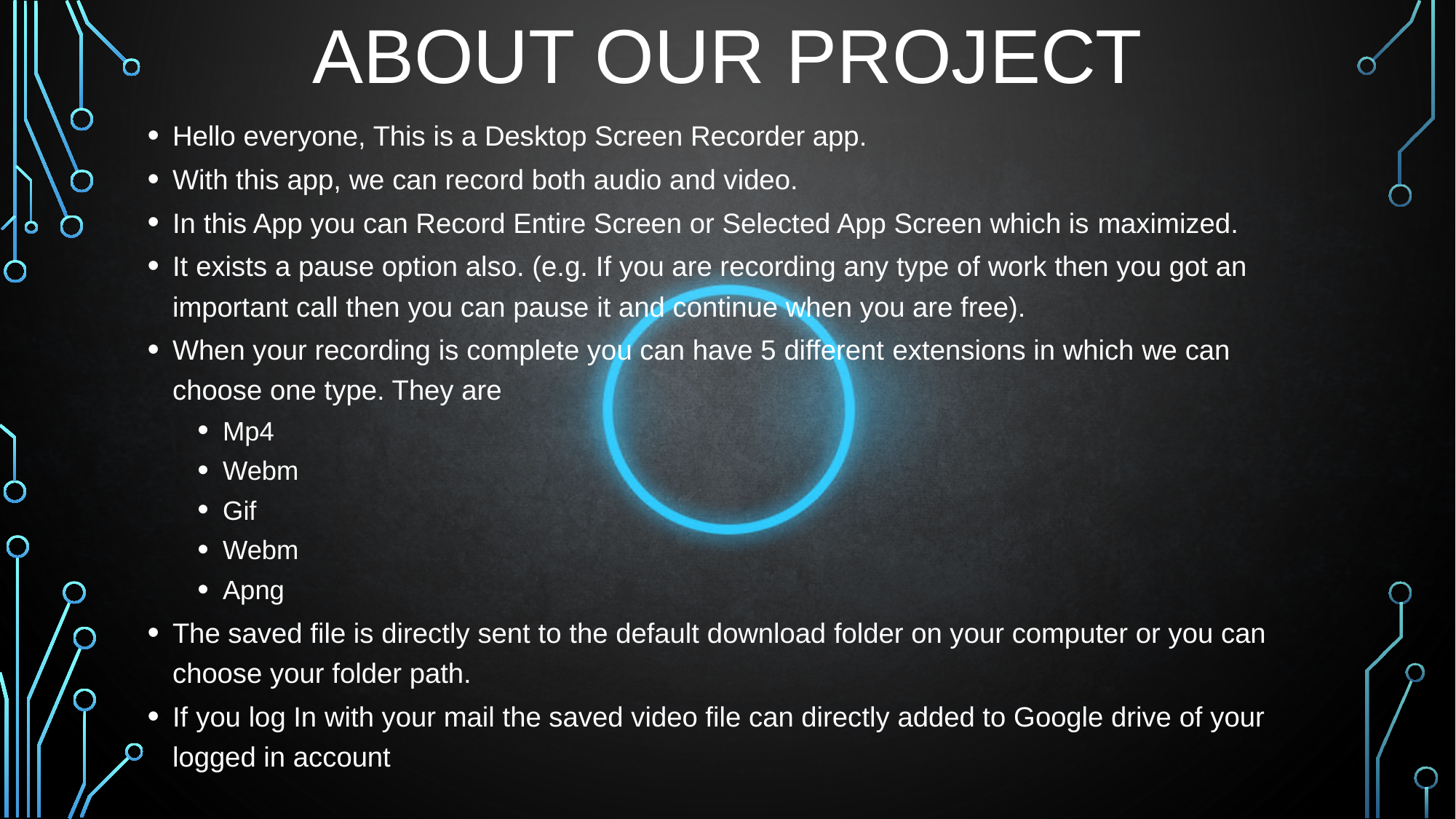

# About our project
Hello everyone, This is a Desktop Screen Recorder app.
With this app, we can record both audio and video.
In this App you can Record Entire Screen or Selected App Screen which is maximized.
It exists a pause option also. (e.g. If you are recording any type of work then you got an important call then you can pause it and continue when you are free).
When your recording is complete you can have 5 different extensions in which we can choose one type. They are
Mp4
Webm
Gif
Webm
Apng
The saved file is directly sent to the default download folder on your computer or you can choose your folder path.
If you log In with your mail the saved video file can directly added to Google drive of your logged in account